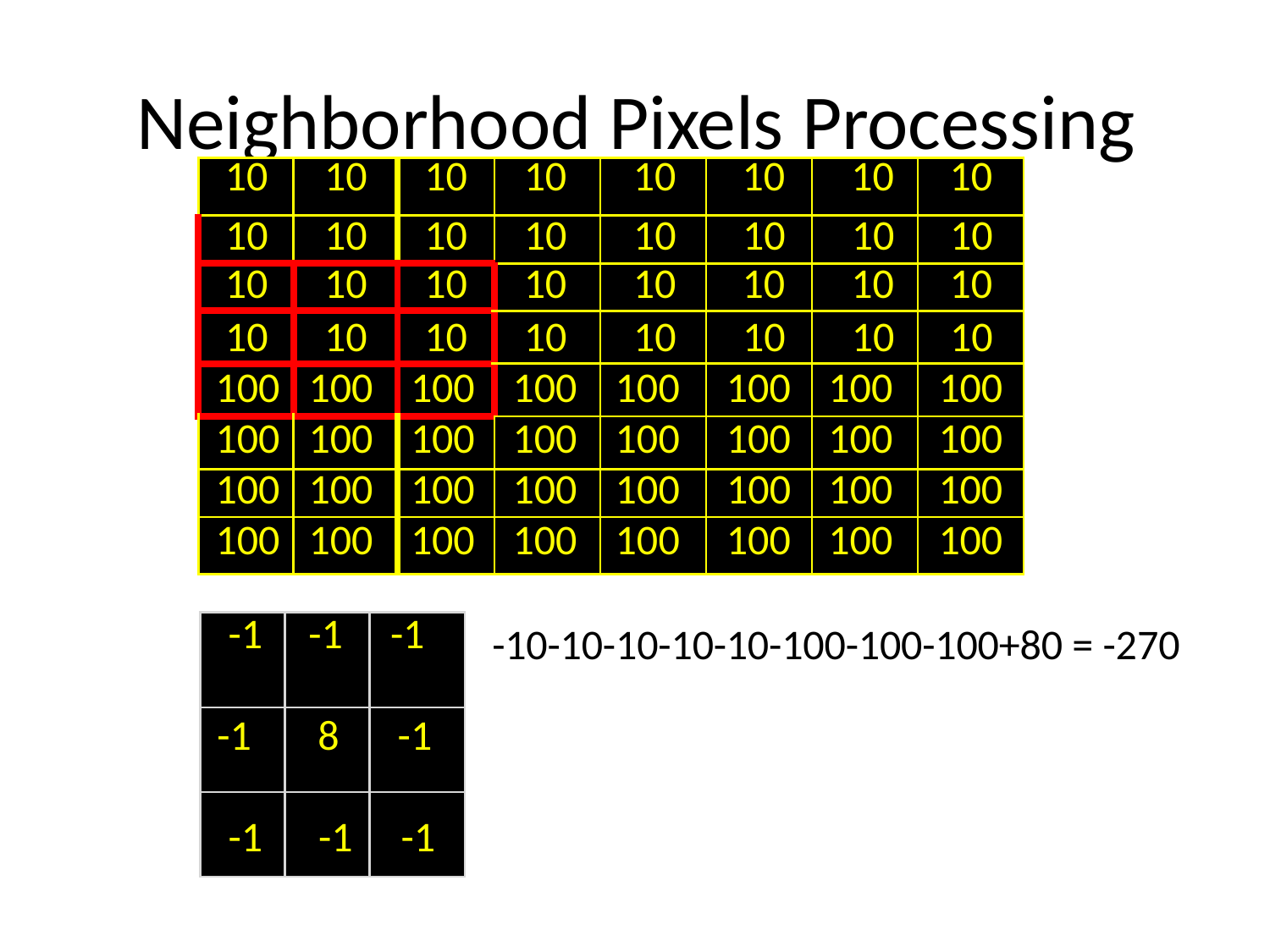

# Neighborhood Pixels Processing
| 10 | 10 | 10 | 10 | 10 | 10 | 10 | 10 |
| --- | --- | --- | --- | --- | --- | --- | --- |
| 10 | 10 | 10 | 10 | 10 | 10 | 10 | 10 |
| 10 | 10 | 10 | 10 | 10 | 10 | 10 | 10 |
| 10 | 10 | 10 | 10 | 10 | 10 | 10 | 10 |
| 100 | 100 | 100 | 100 | 100 | 100 | 100 | 100 |
| 100 | 100 | 100 | 100 | 100 | 100 | 100 | 100 |
| 100 | 100 | 100 | 100 | 100 | 100 | 100 | 100 |
| 100 | 100 | 100 | 100 | 100 | 100 | 100 | 100 |
| -1 | -1 | -1 |
| --- | --- | --- |
| -1 | 8 | -1 |
| -1 | -1 | -1 |
-10-10-10-10-10-100-100-100+80 = -270